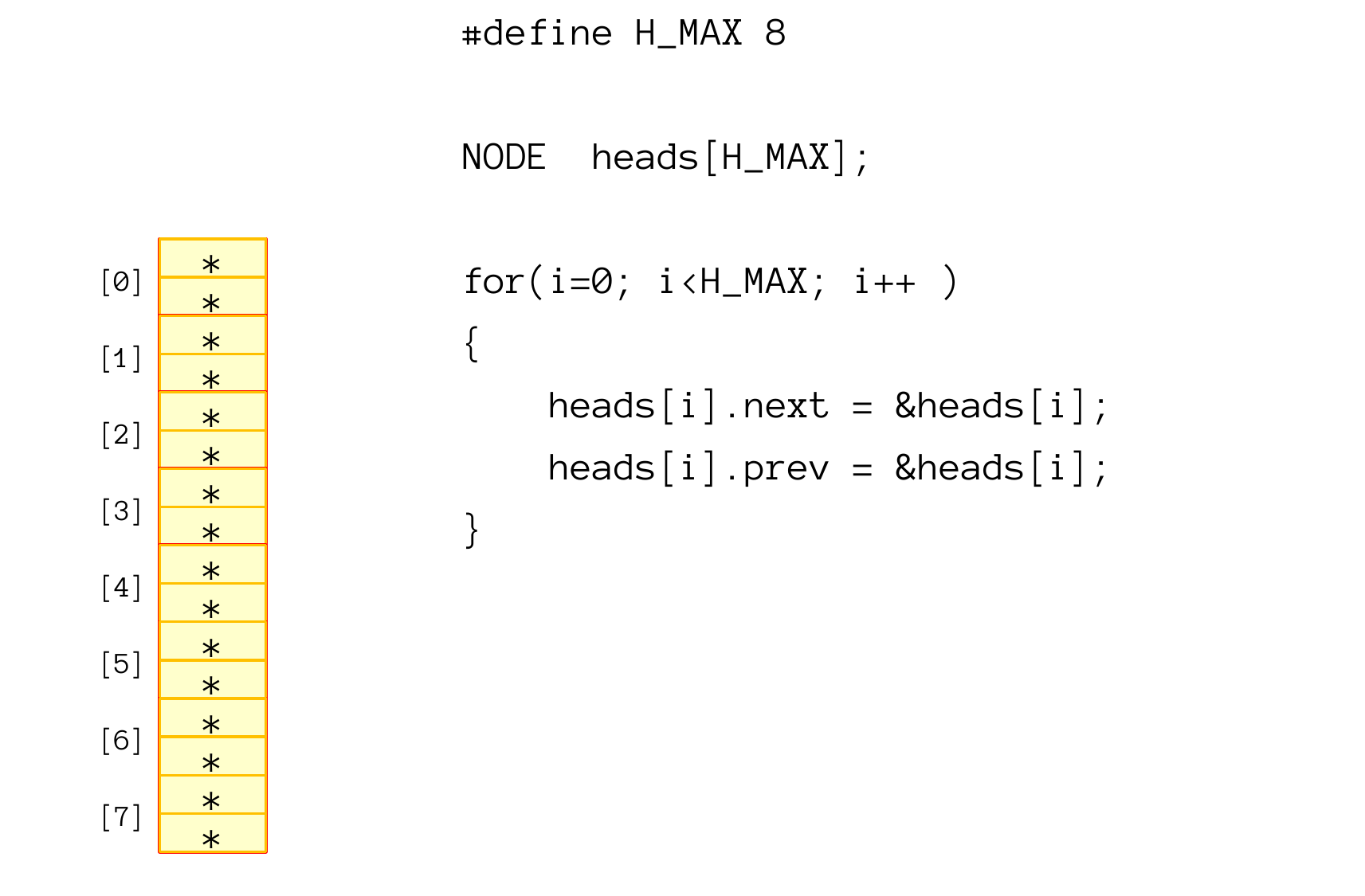

#define H_MAX 8

NODE  heads[H_MAX];

for(i=0; i<H_MAX; i++ )
{
    heads[i].next = &heads[i];
    heads[i].prev = &heads[i];
}

*
*

*
*

*
*

*
*

*
*

*
*

*
*
*
*
[0]
[1]
[2]
[3]
[4]
[5]
[6]

[7]